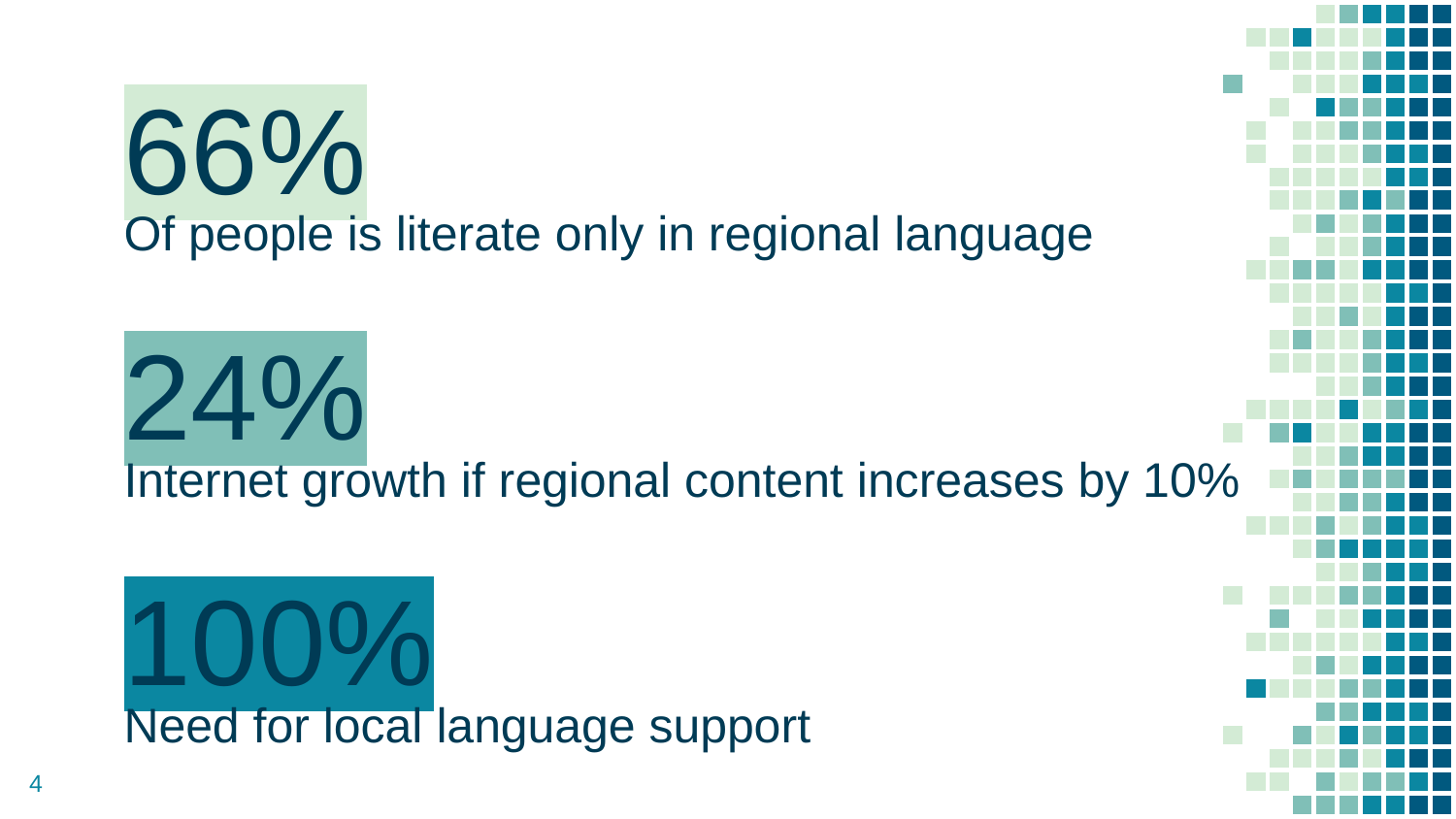

66%
Of people is literate only in regional language
24%
Internet growth if regional content increases by 10%
100%
Need for local language support
4